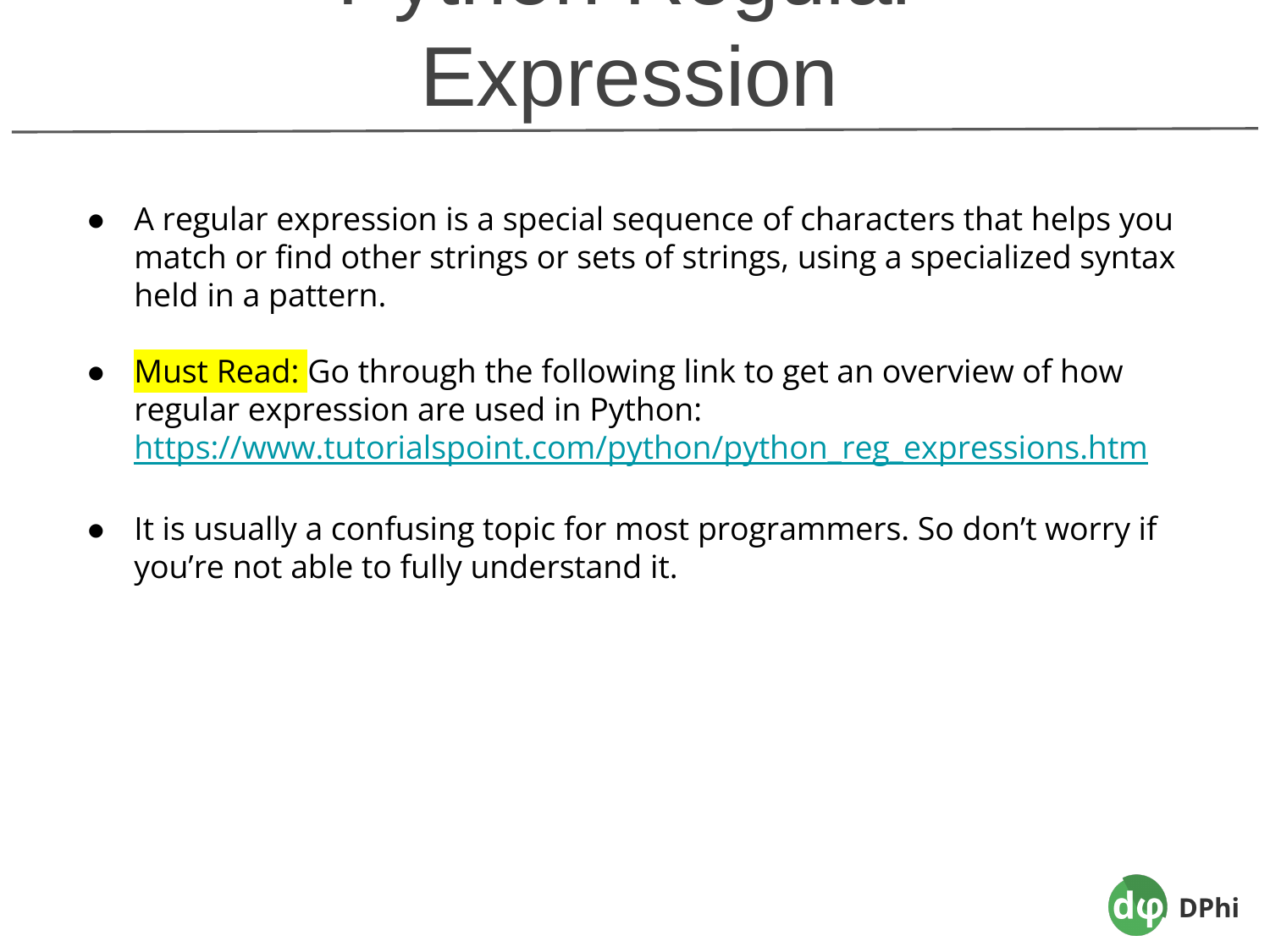

Python Regular Expression
A regular expression is a special sequence of characters that helps you match or find other strings or sets of strings, using a specialized syntax held in a pattern.

Must Read: Go through the following link to get an overview of how regular expression are used in Python:
https://www.tutorialspoint.com/python/python_reg_expressions.htm

It is usually a confusing topic for most programmers. So don’t worry if you’re not able to fully understand it.